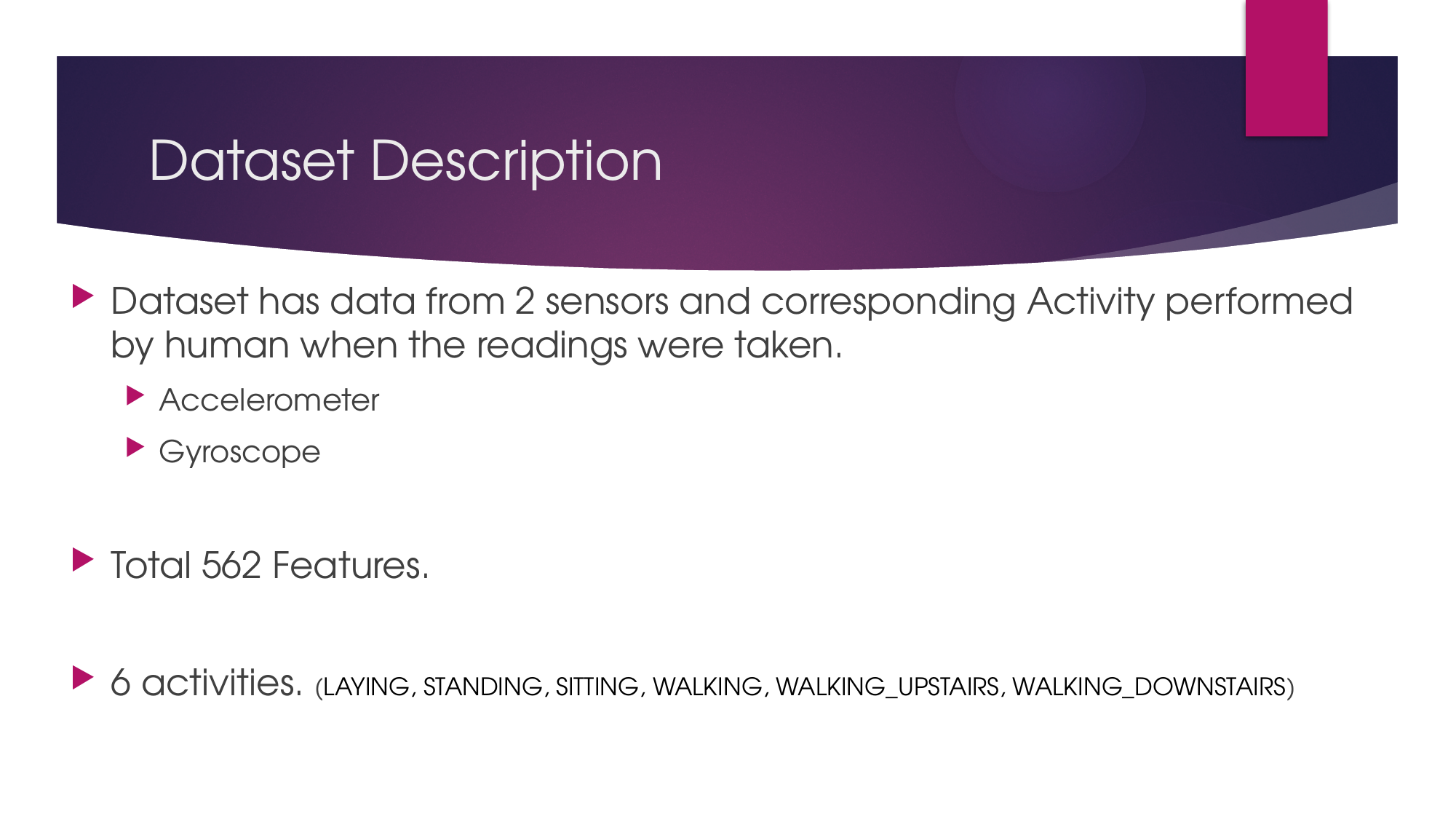

# Dataset Description
Dataset has data from 2 sensors and corresponding Activity performed by human when the readings were taken.
Accelerometer
Gyroscope

Total 562 Features.

6 activities. (LAYING, STANDING, SITTING, WALKING, WALKING_UPSTAIRS, WALKING_DOWNSTAIRS)